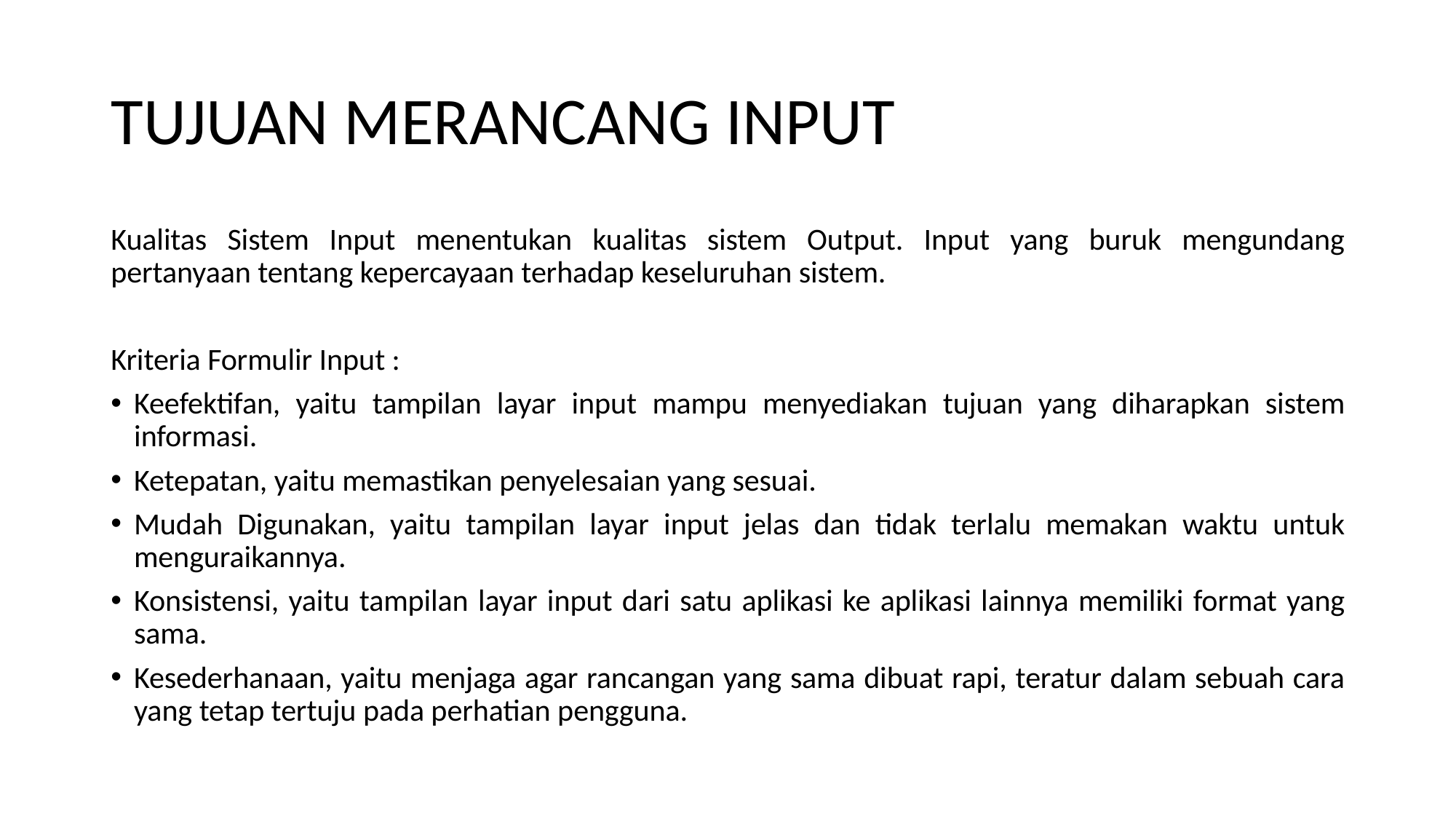

# TUJUAN MERANCANG INPUT
Kualitas Sistem Input menentukan kualitas sistem Output. Input yang buruk mengundang pertanyaan tentang kepercayaan terhadap keseluruhan sistem.

Kriteria Formulir Input :
Keefektifan, yaitu tampilan layar input mampu menyediakan tujuan yang diharapkan sistem informasi.
Ketepatan, yaitu memastikan penyelesaian yang sesuai.
Mudah Digunakan, yaitu tampilan layar input jelas dan tidak terlalu memakan waktu untuk menguraikannya.
Konsistensi, yaitu tampilan layar input dari satu aplikasi ke aplikasi lainnya memiliki format yang sama.
Kesederhanaan, yaitu menjaga agar rancangan yang sama dibuat rapi, teratur dalam sebuah cara yang tetap tertuju pada perhatian pengguna.